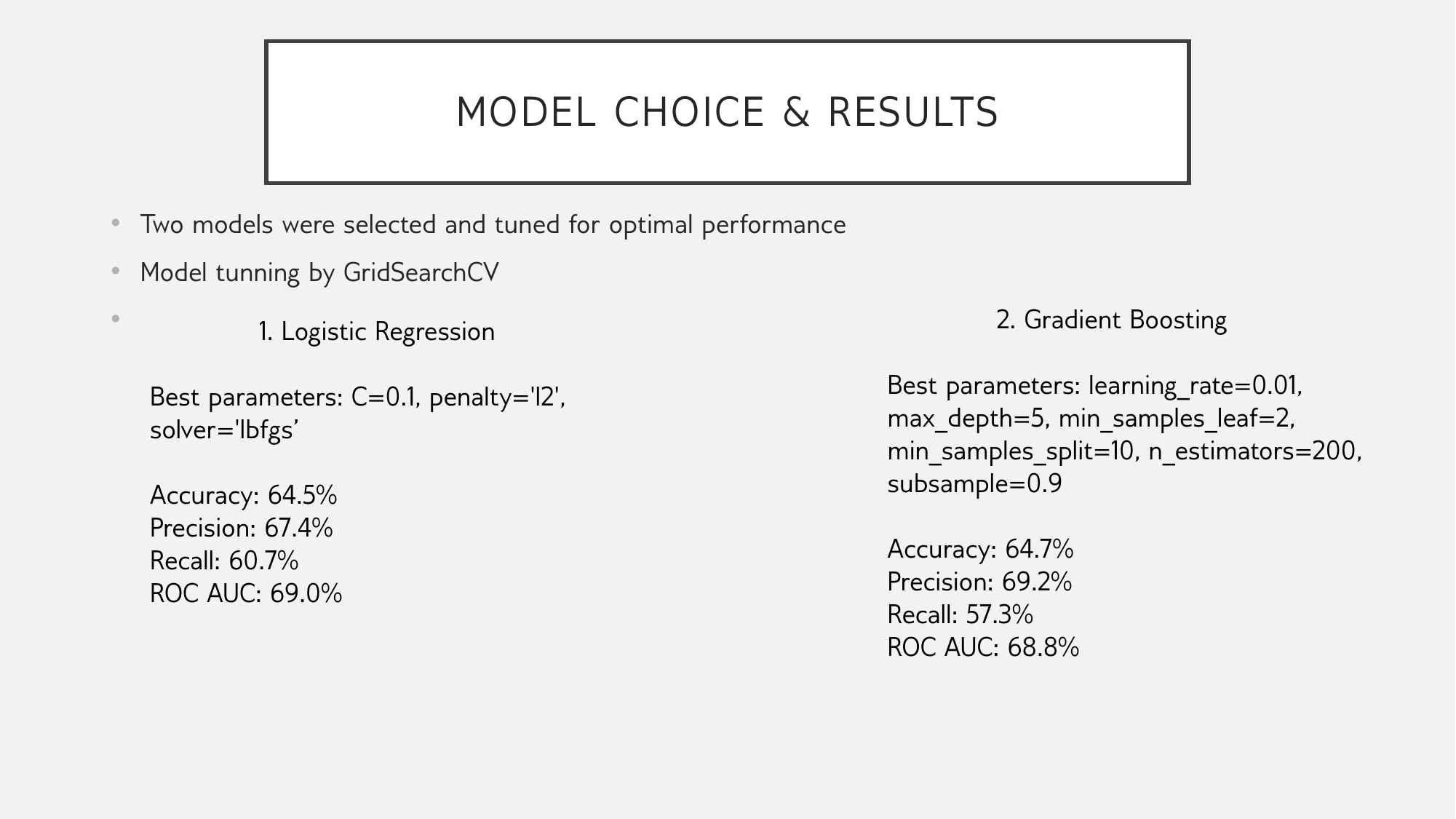

# Model Choice & Results
Two models were selected and tuned for optimal performance
Model tunning by GridSearchCV

	2. Gradient Boosting

Best parameters: learning_rate=0.01, max_depth=5, min_samples_leaf=2, min_samples_split=10, n_estimators=200, subsample=0.9

Accuracy: 64.7%
Precision: 69.2%
Recall: 57.3%
ROC AUC: 68.8%

	1. Logistic Regression

Best parameters: C=0.1, penalty='l2', solver='lbfgs’

Accuracy: 64.5%
Precision: 67.4%
Recall: 60.7%
ROC AUC: 69.0%